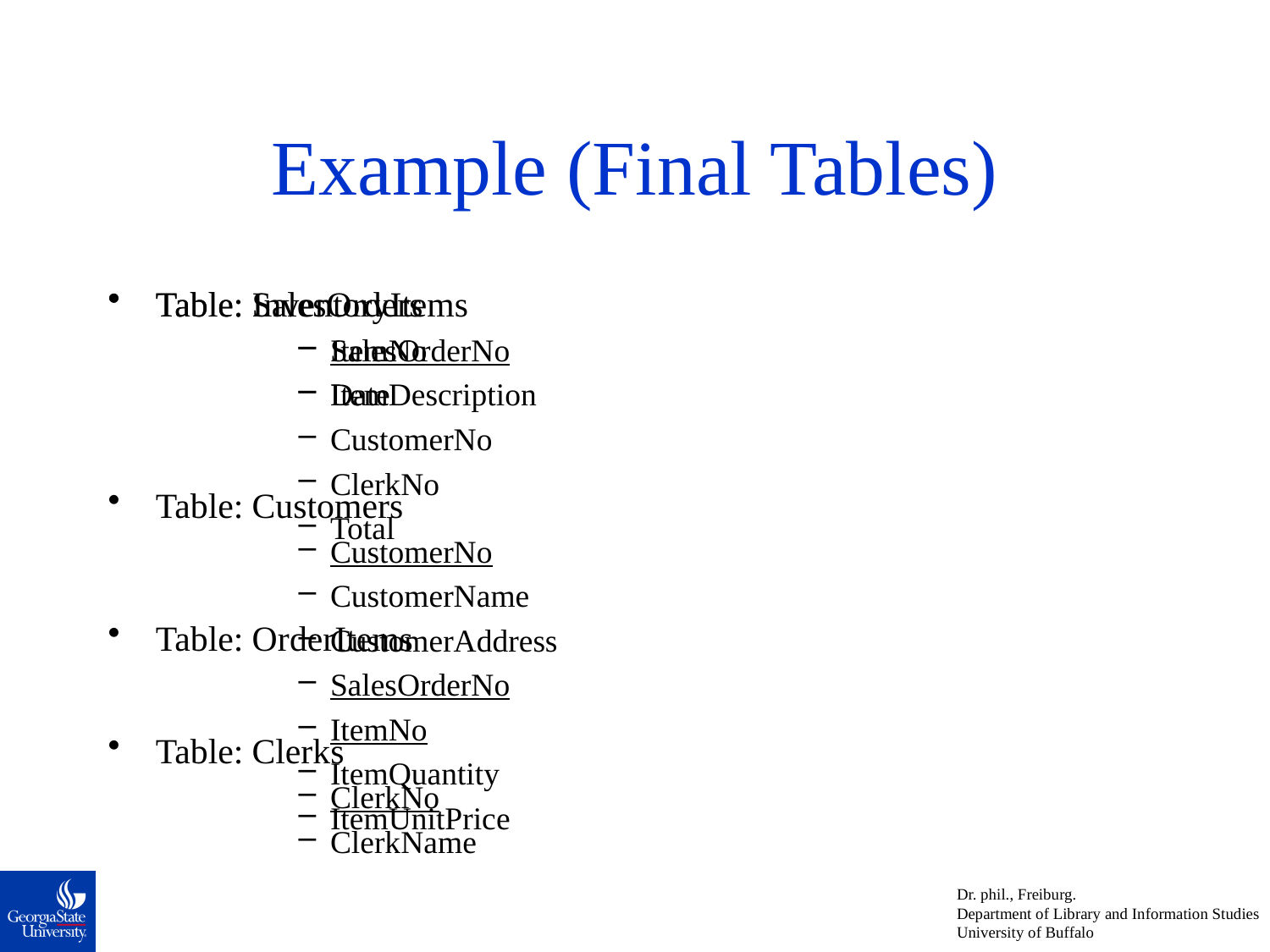

# Example (Final Tables)
Table: SalesOrders
SalesOrderNo
Date
CustomerNo
ClerkNo
Total

Table: OrderItems
SalesOrderNo
ItemNo
ItemQuantity
ItemUnitPrice
Table: InventoryItems
ItemNo
ItemDescription

Table: Customers
CustomerNo
CustomerName
CustomerAddress

Table: Clerks
ClerkNo
ClerkName